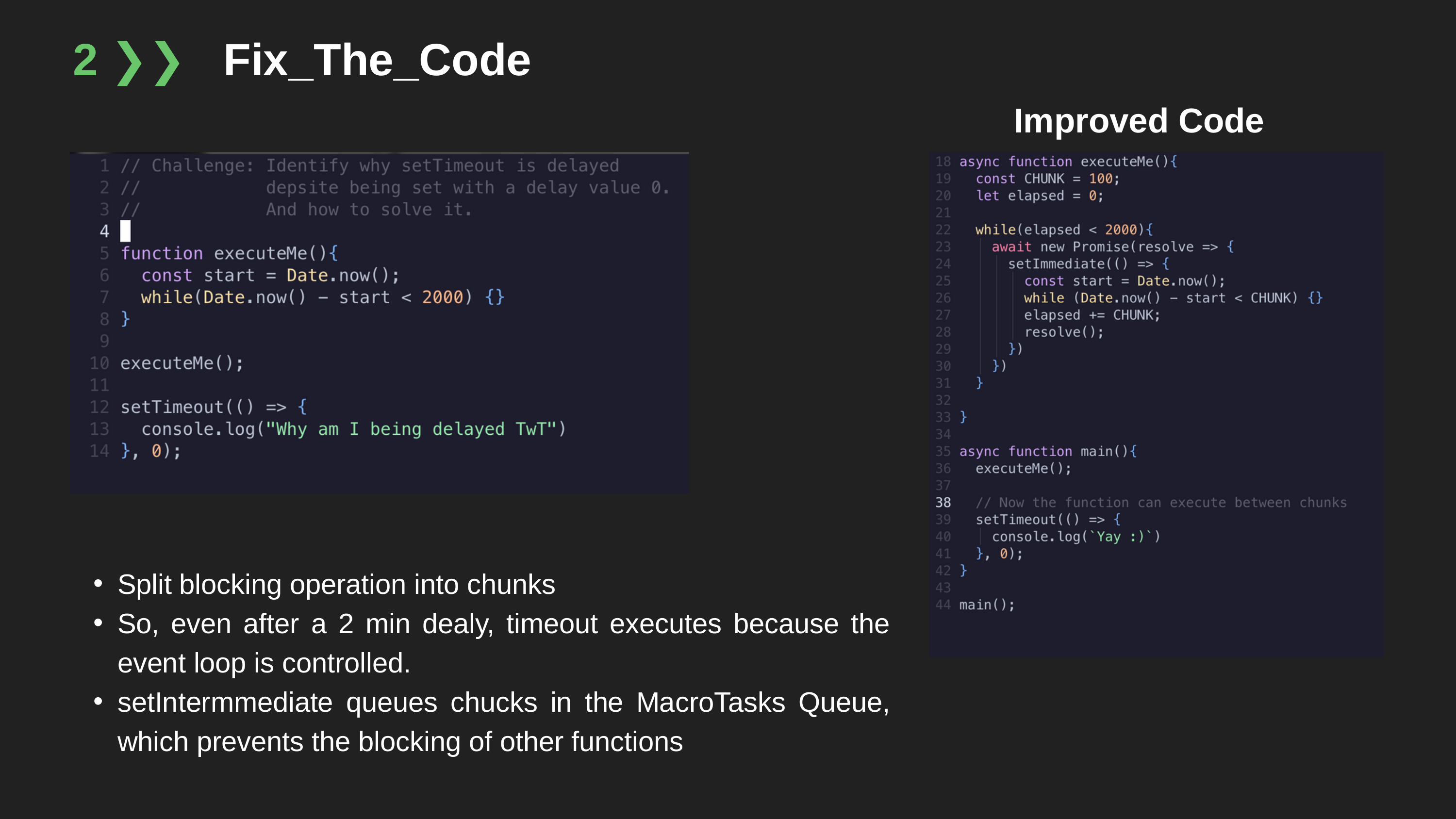

2 ❯❯   Fix_The_Code
Improved Code

Split blocking operation into chunks
So, even after a 2 min dealy, timeout executes because the event loop is controlled.
setIntermmediate queues chucks in the MacroTasks Queue, which prevents the blocking of other functions